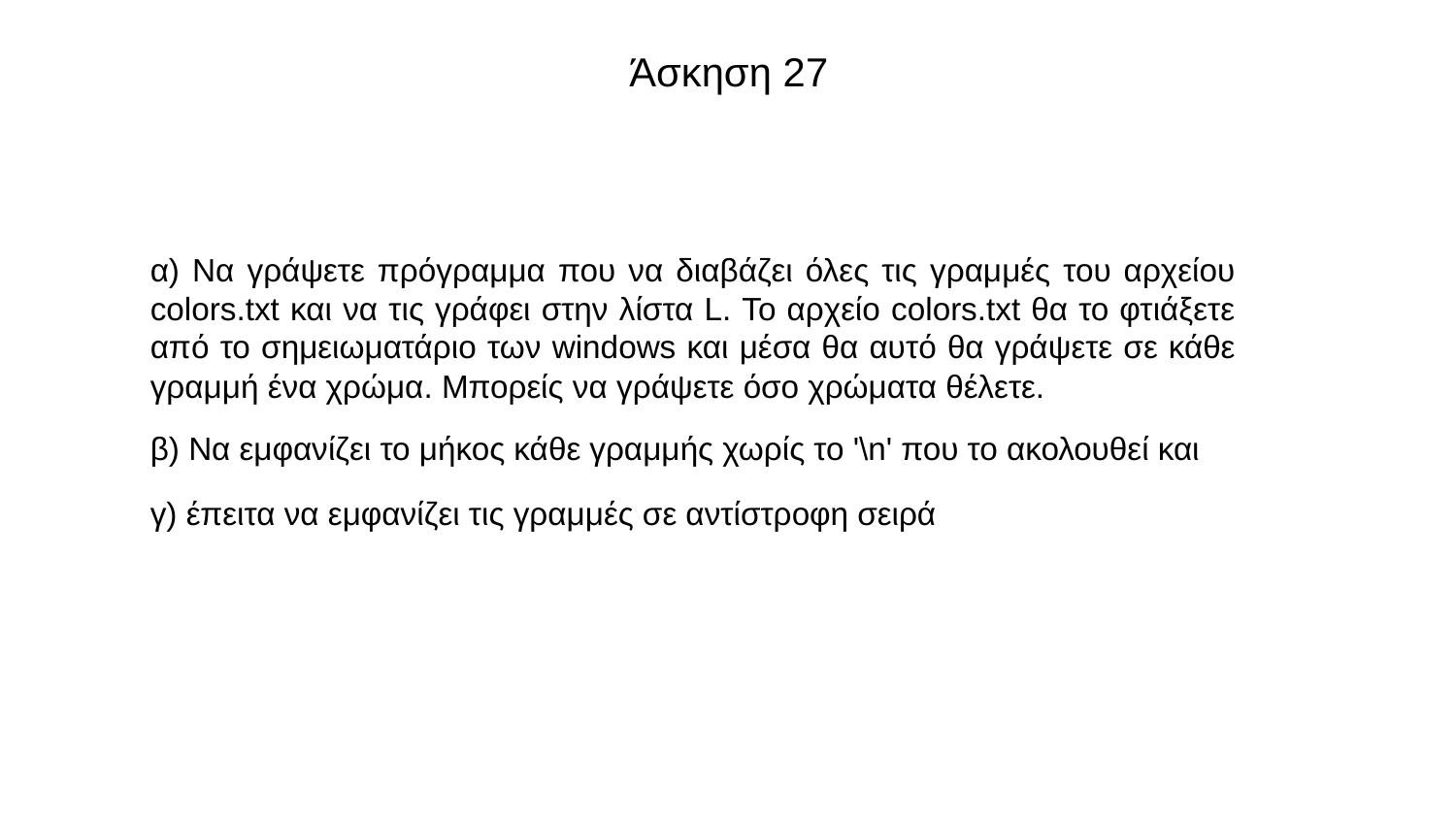

# Άσκηση 27
α) Να γράψετε πρόγραμμα που να διαβάζει όλες τις γραμμές του αρχείου colors.txt και να τις γράφει στην λίστα L. Το αρχείο colors.txt θα το φτιάξετε από το σημειωματάριο των windows και μέσα θα αυτό θα γράψετε σε κάθε γραμμή ένα χρώμα. Μπορείς να γράψετε όσο χρώματα θέλετε.
β) Να εμφανίζει το μήκος κάθε γραμμής χωρίς το '\n' που το ακολουθεί και
γ) έπειτα να εμφανίζει τις γραμμές σε αντίστροφη σειρά